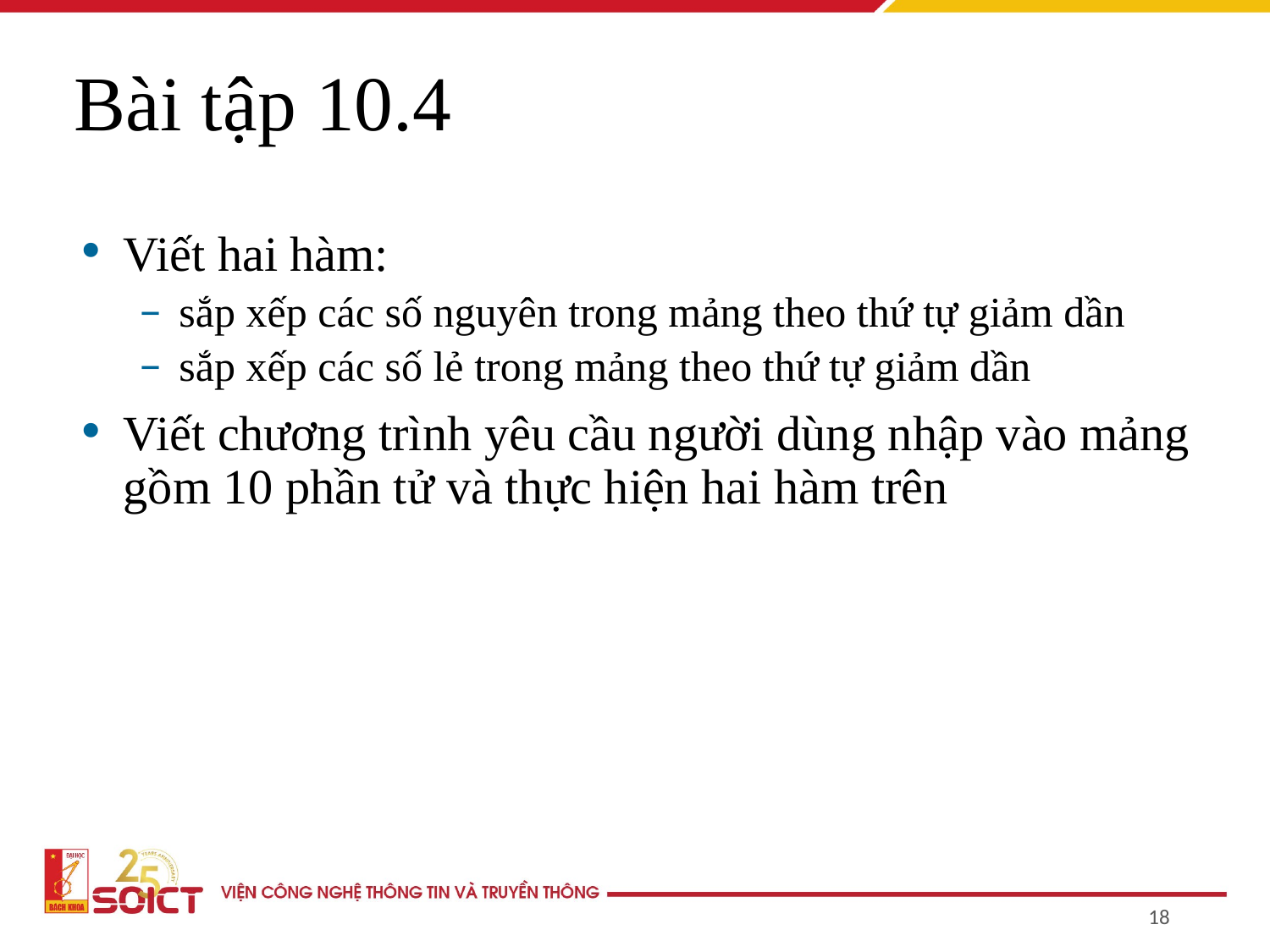

Bài tập 10.4
Viết hai hàm:
sắp xếp các số nguyên trong mảng theo thứ tự giảm dần
sắp xếp các số lẻ trong mảng theo thứ tự giảm dần
Viết chương trình yêu cầu người dùng nhập vào mảng gồm 10 phần tử và thực hiện hai hàm trên
18